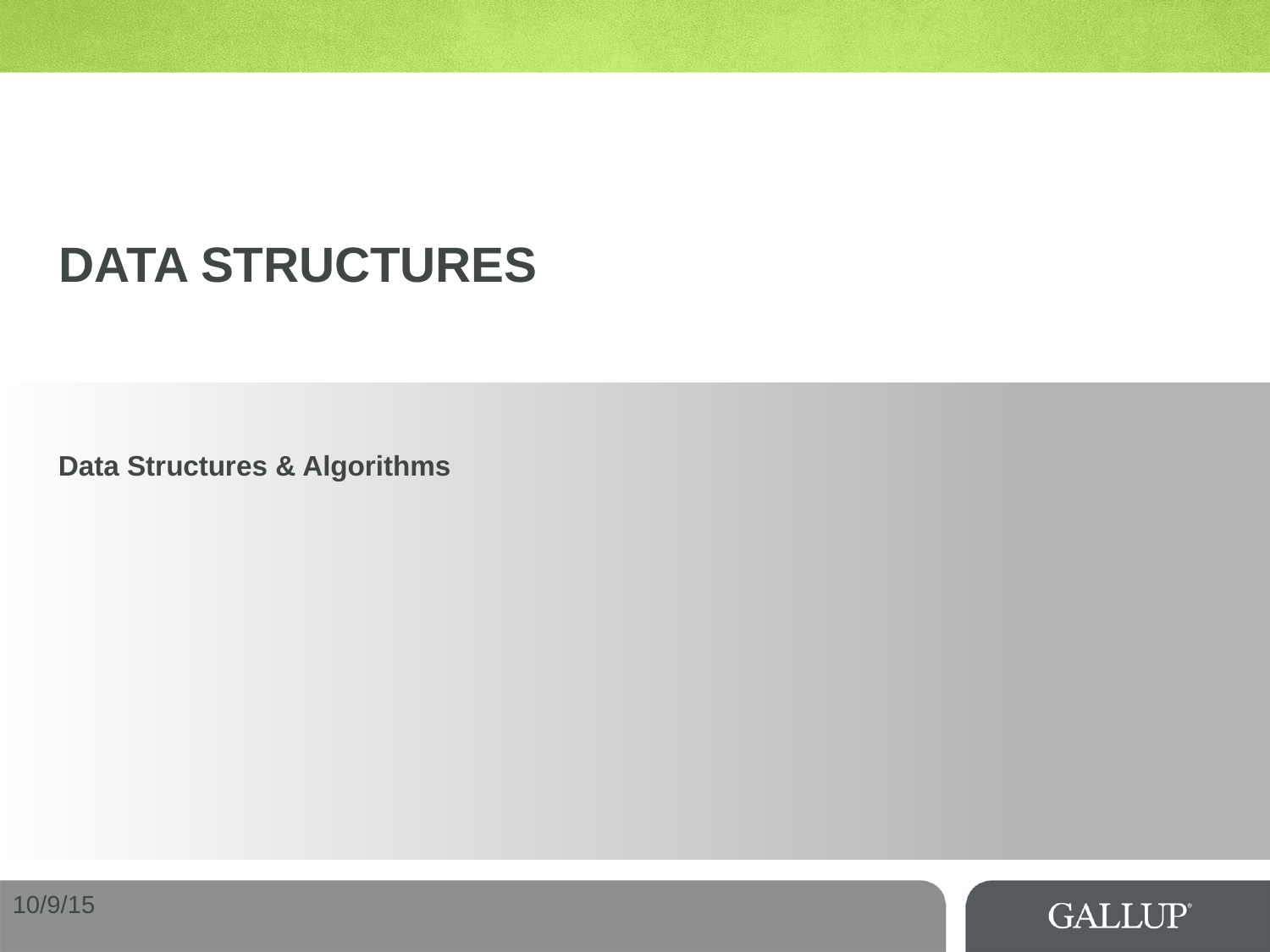

# DATA STRUCTURES

Data Structures & Algorithms

10/9/15